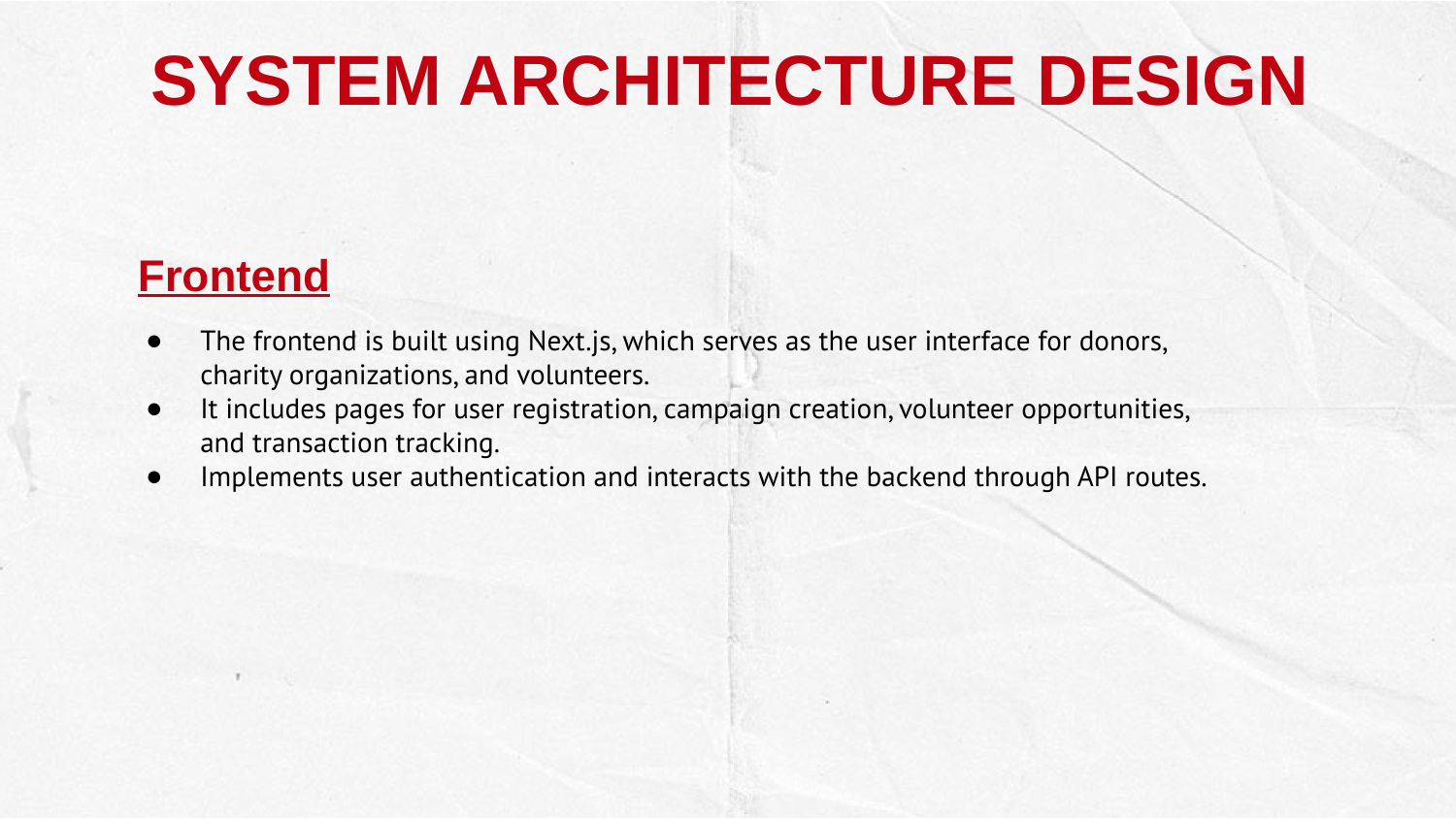

# SYSTEM ARCHITECTURE DESIGN
Frontend
The frontend is built using Next.js, which serves as the user interface for donors, charity organizations, and volunteers.
It includes pages for user registration, campaign creation, volunteer opportunities, and transaction tracking.
Implements user authentication and interacts with the backend through API routes.